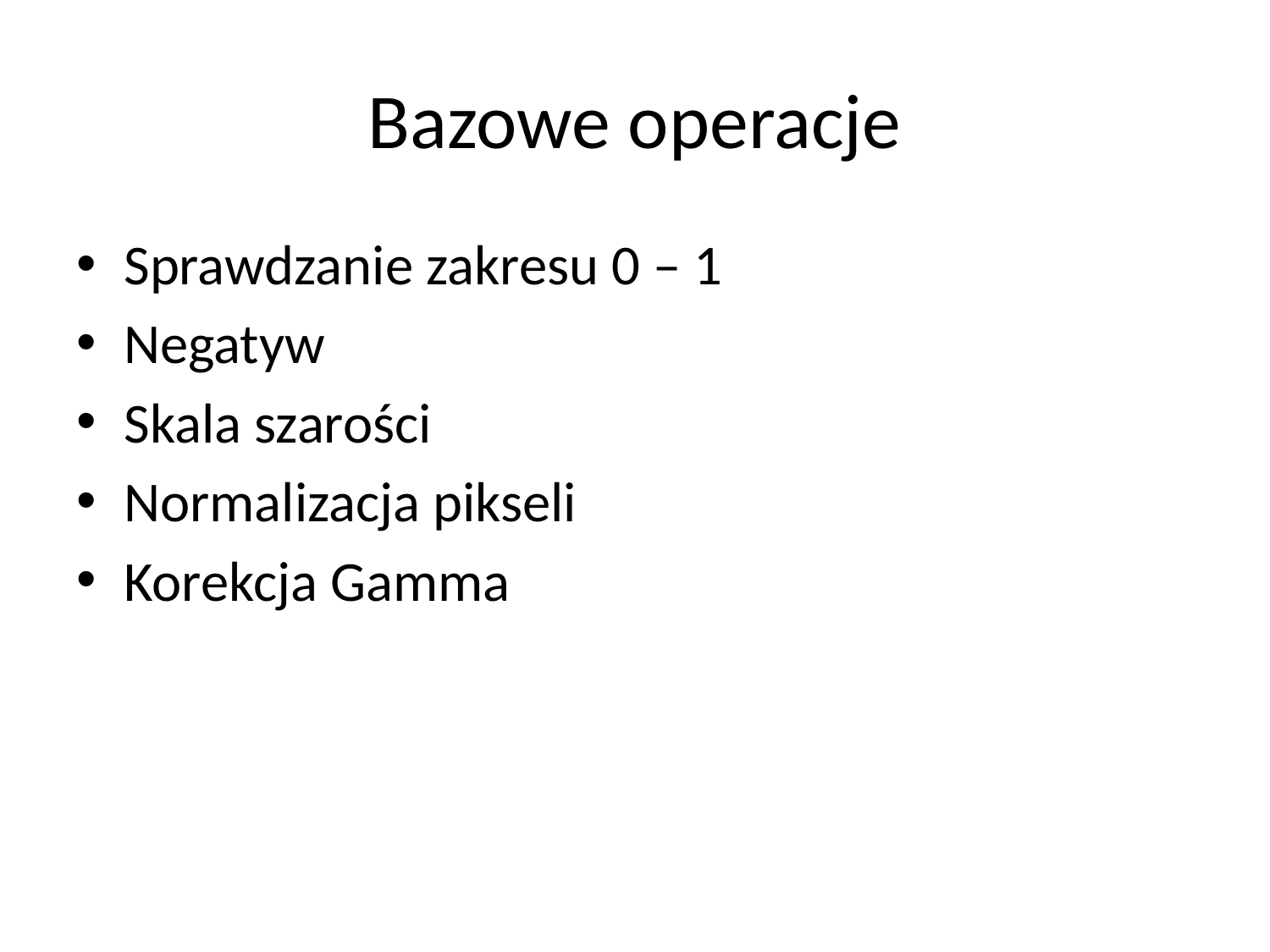

# Bazowe operacje
Sprawdzanie zakresu 0 – 1
Negatyw
Skala szarości
Normalizacja pikseli
Korekcja Gamma